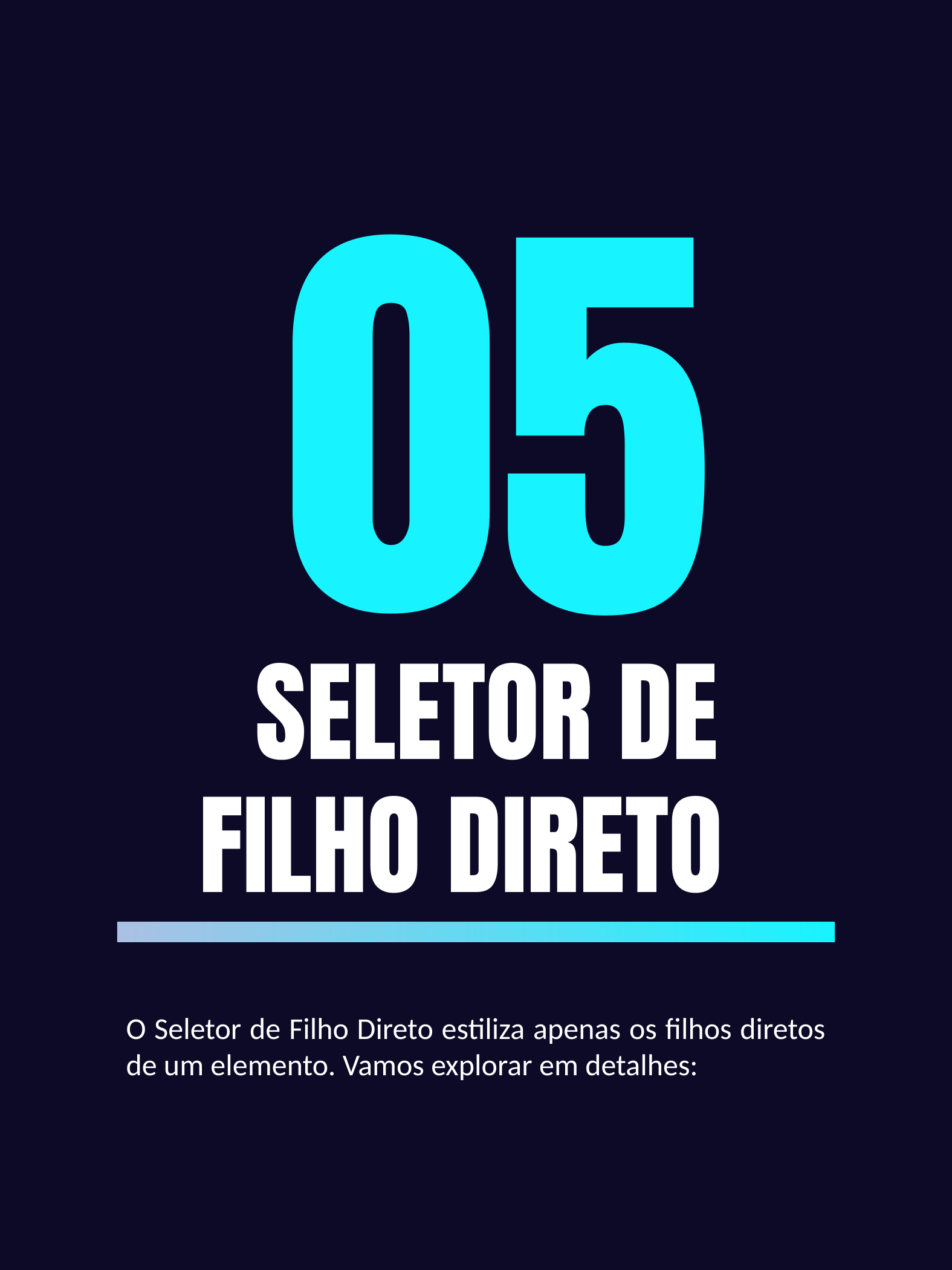

05
  SELETOR DE FILHO DIRETO

O Seletor de Filho Direto estiliza apenas os filhos diretos de um elemento. Vamos explorar em detalhes:
SELETORES CSS PARA JEDIS - JULIANA PORTELA
11